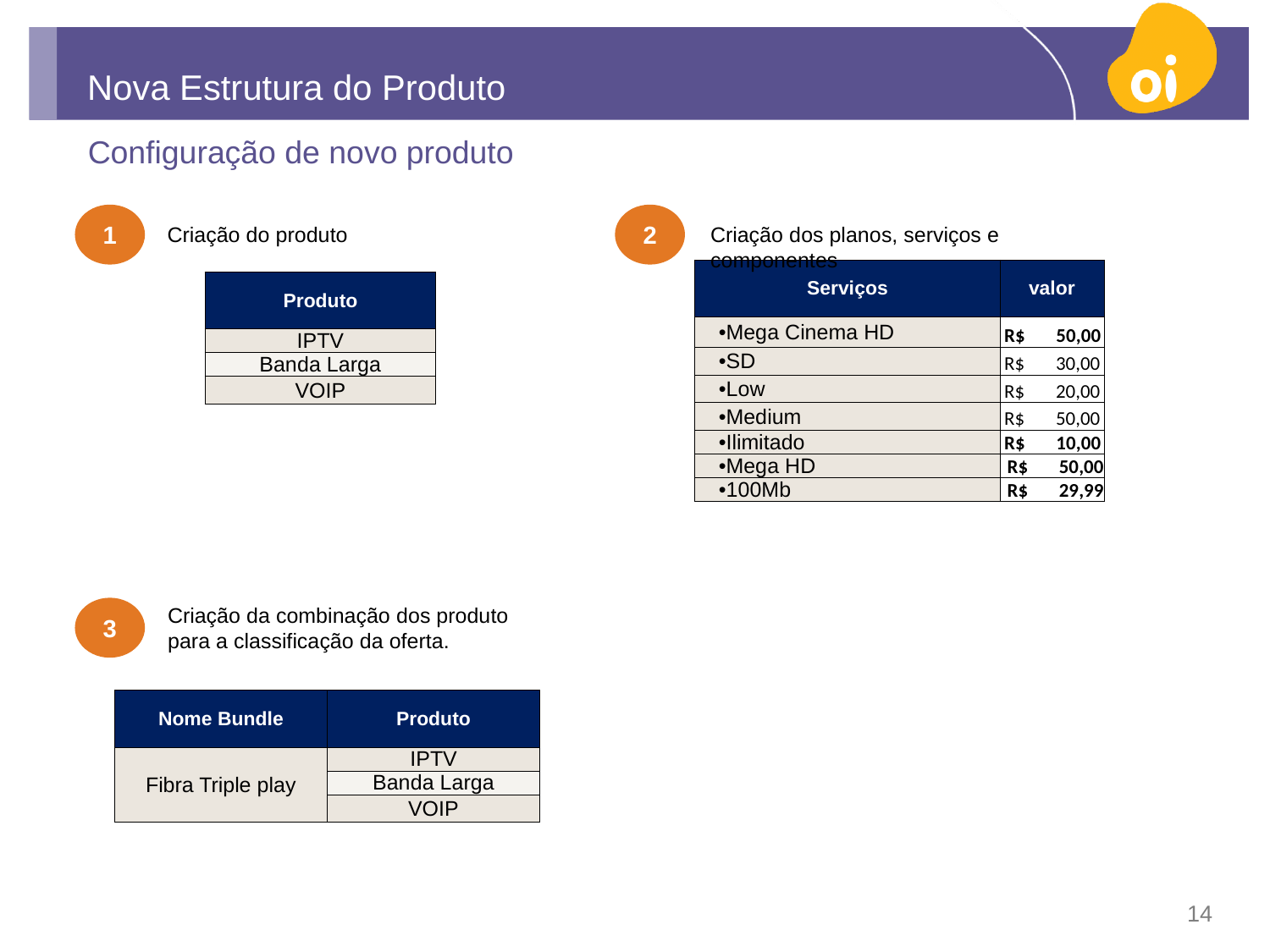

# Nova Estrutura do Produto
Configuração de novo produto
1
2
Criação do produto
Criação dos planos, serviços e componentes
| Serviços | valor |
| --- | --- |
| Mega Cinema HD | R$ 50,00 |
| SD | R$ 30,00 |
| •Low | R$ 20,00 |
| Medium | R$ 50,00 |
| Ilimitado | R$ 10,00 |
| Mega HD | R$ 50,00 |
| 100Mb | R$ 29,99 |
| Produto |
| --- |
| IPTV |
| Banda Larga |
| VOIP |
Criação da combinação dos produto para a classificação da oferta.
3
| Nome Bundle | Produto |
| --- | --- |
| Fibra Triple play | IPTV |
|  | Banda Larga |
|  | VOIP |
14